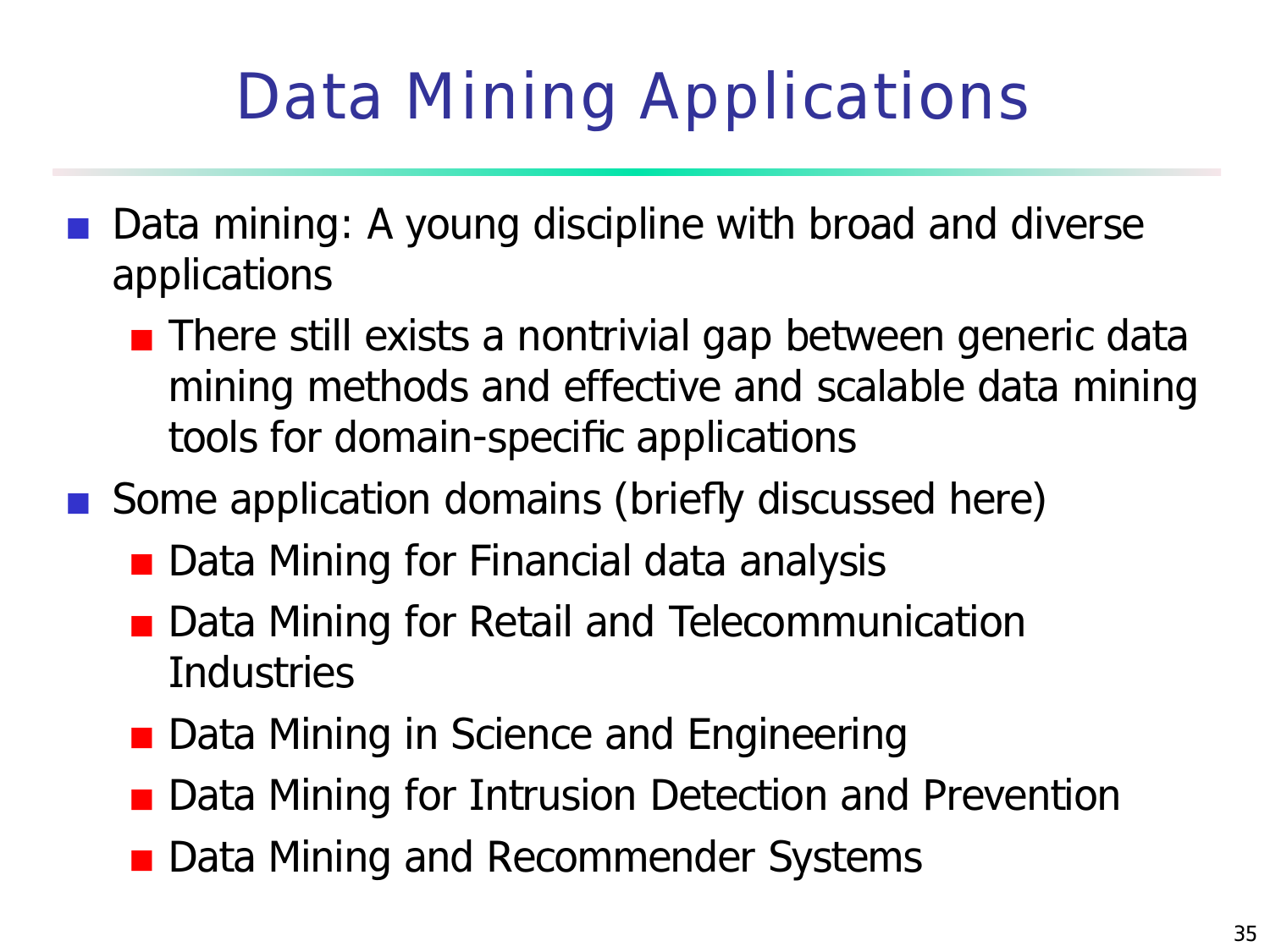

# Data Mining Applications
Data mining: A young discipline with broad and diverse applications
There still exists a nontrivial gap between generic data mining methods and effective and scalable data mining tools for domain-specific applications
Some application domains (briefly discussed here)
Data Mining for Financial data analysis
Data Mining for Retail and Telecommunication Industries
Data Mining in Science and Engineering
Data Mining for Intrusion Detection and Prevention
Data Mining and Recommender Systems

35